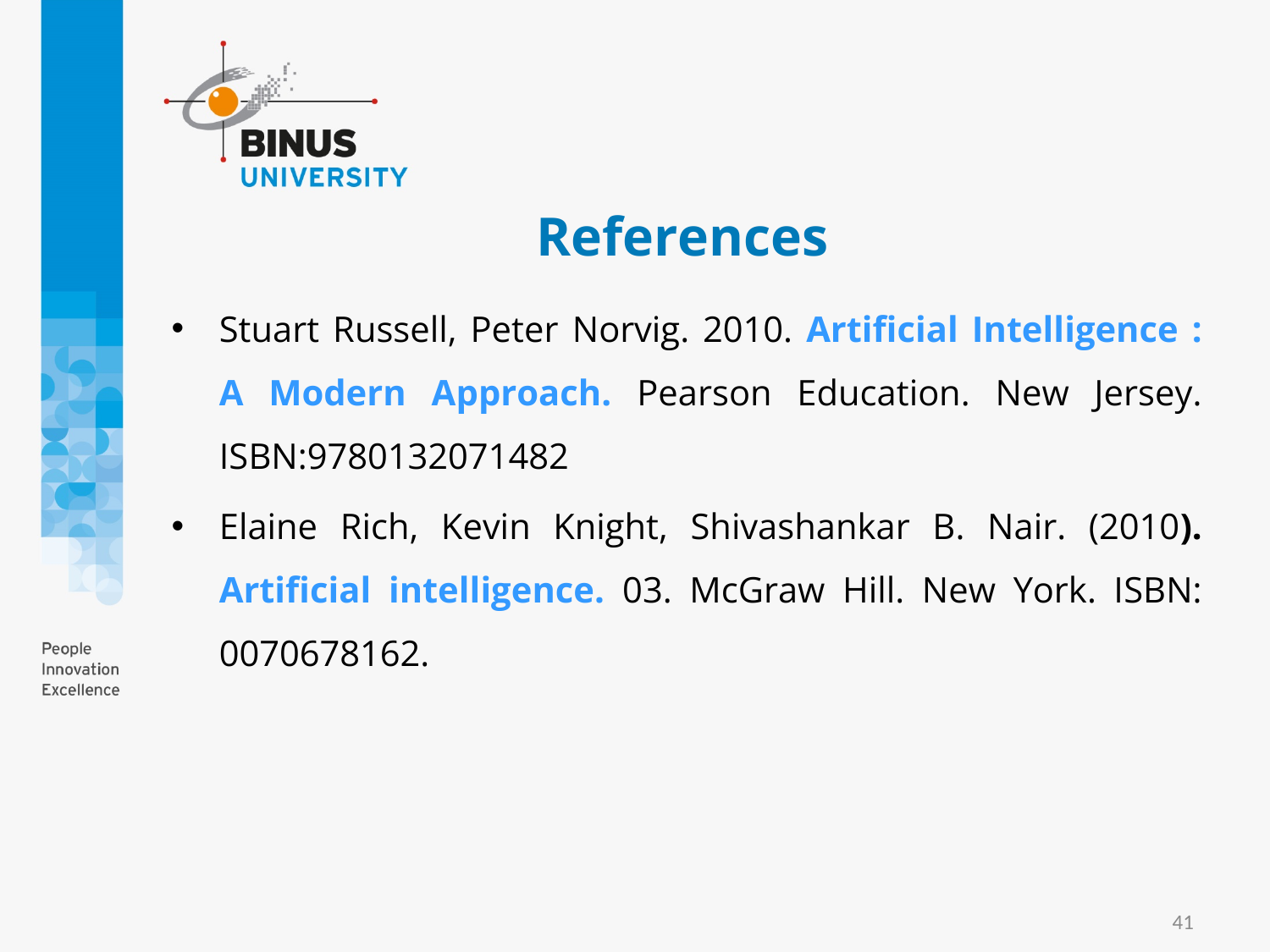

# References
Stuart Russell, Peter Norvig. 2010. Artificial Intelligence : A Modern Approach. Pearson Education. New Jersey. ISBN:9780132071482
Elaine Rich, Kevin Knight, Shivashankar B. Nair. (2010). Artificial intelligence. 03. McGraw Hill. New York. ISBN: 0070678162.
41